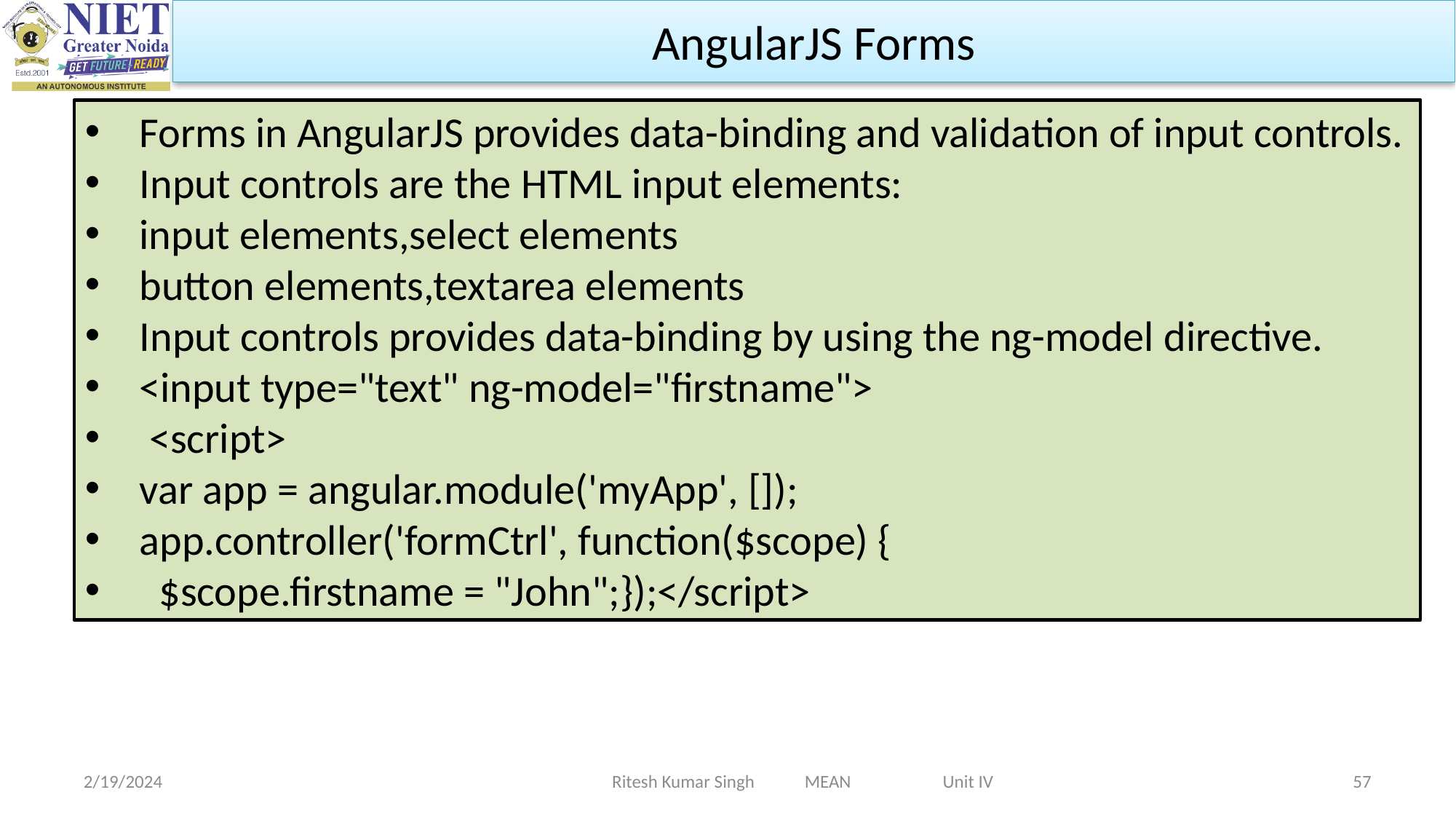

AngularJS Forms
Forms in AngularJS provides data-binding and validation of input controls.
Input controls are the HTML input elements:
input elements,select elements
button elements,textarea elements
Input controls provides data-binding by using the ng-model directive.
<input type="text" ng-model="firstname">
 <script>
var app = angular.module('myApp', []);
app.controller('formCtrl', function($scope) {
  $scope.firstname = "John";});</script>

Ritesh Kumar Singh            MEAN                      Unit IV
2/19/2024
57